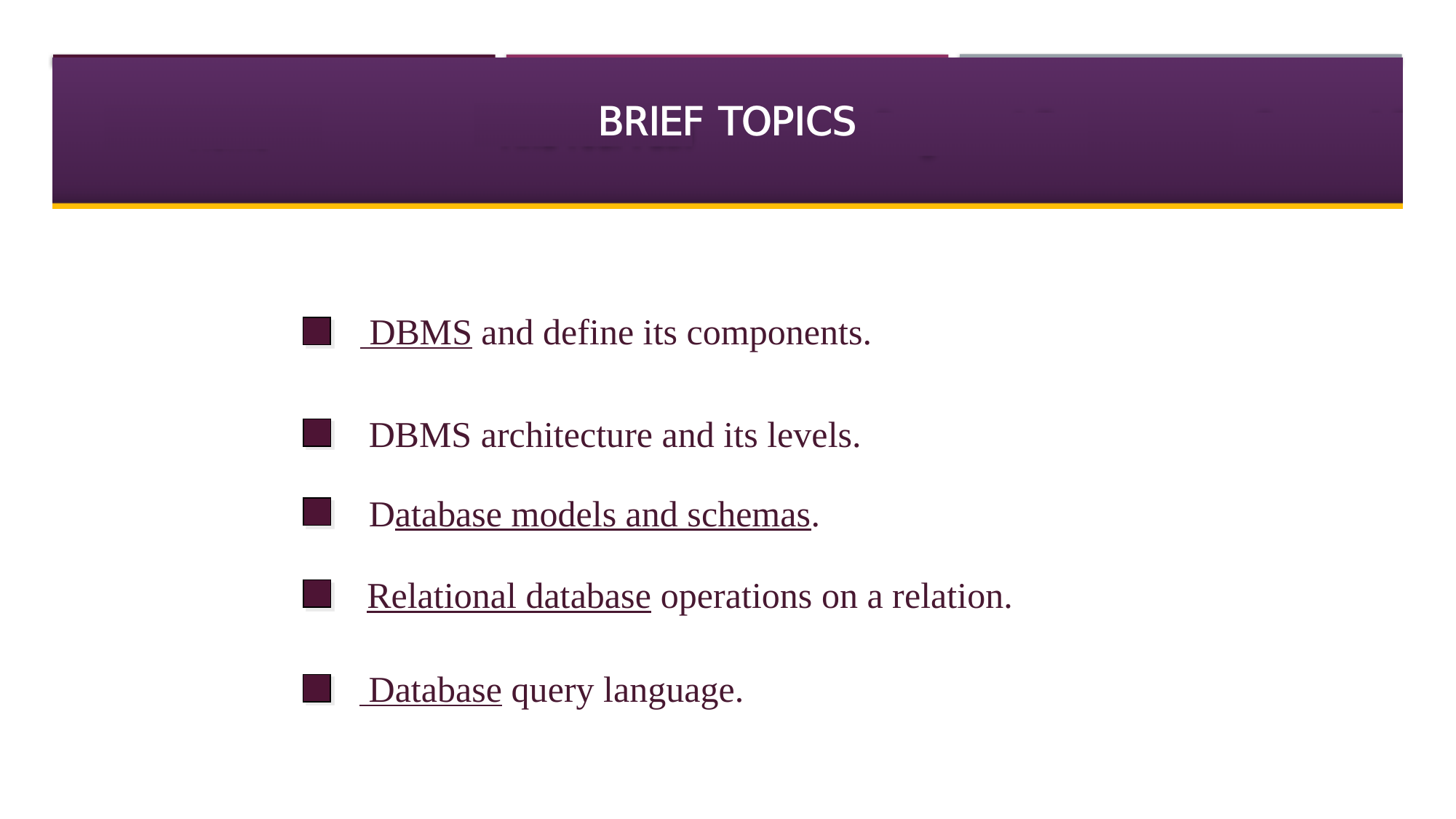

# Brief Topics
 DBMS and define its components.

 DBMS architecture and its levels.

 Database models and schemas.

 Relational database operations on a relation.

 Database query language.